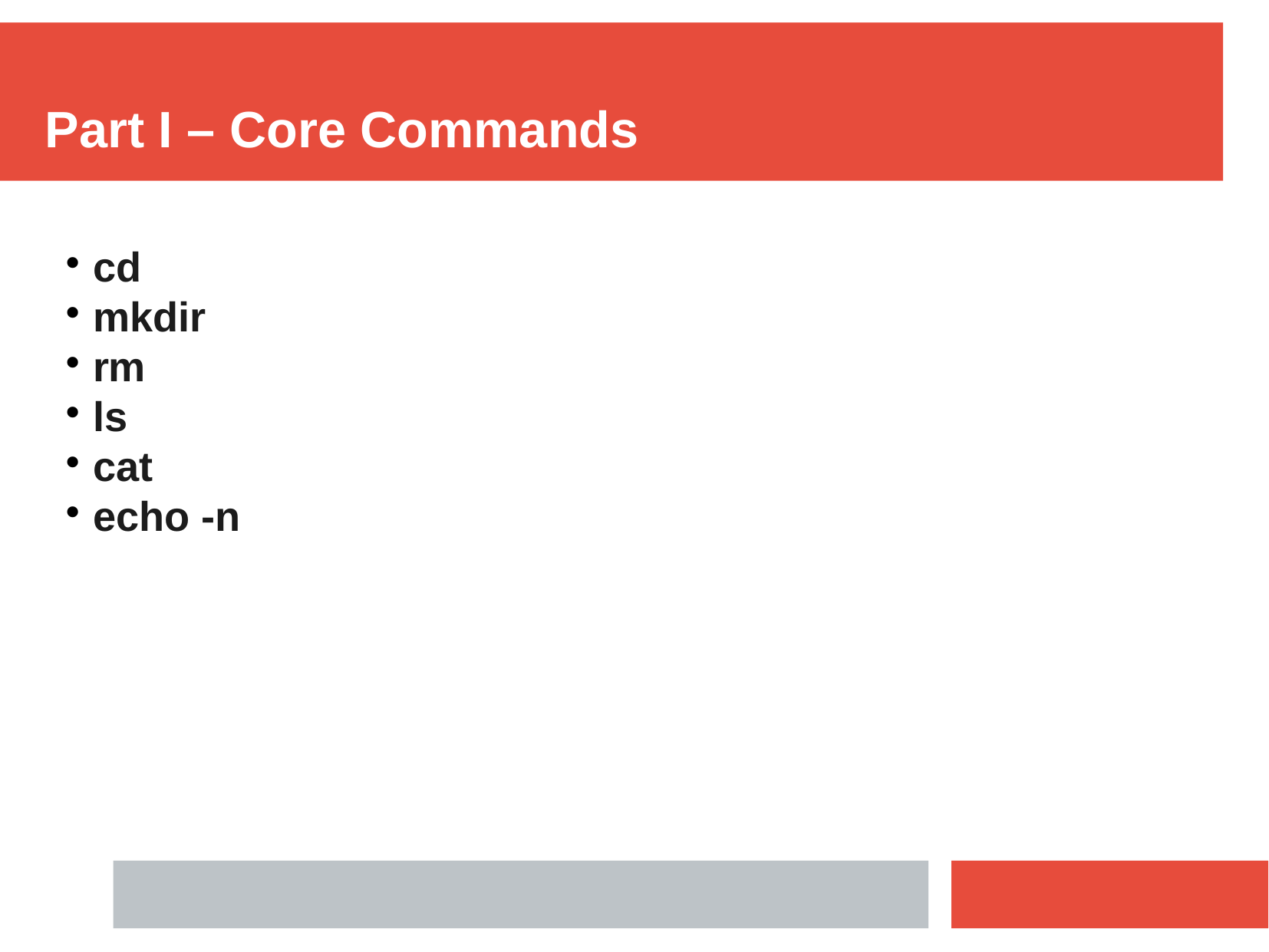

Part I – Core Commands
cd
mkdir
rm
ls
cat
echo -n